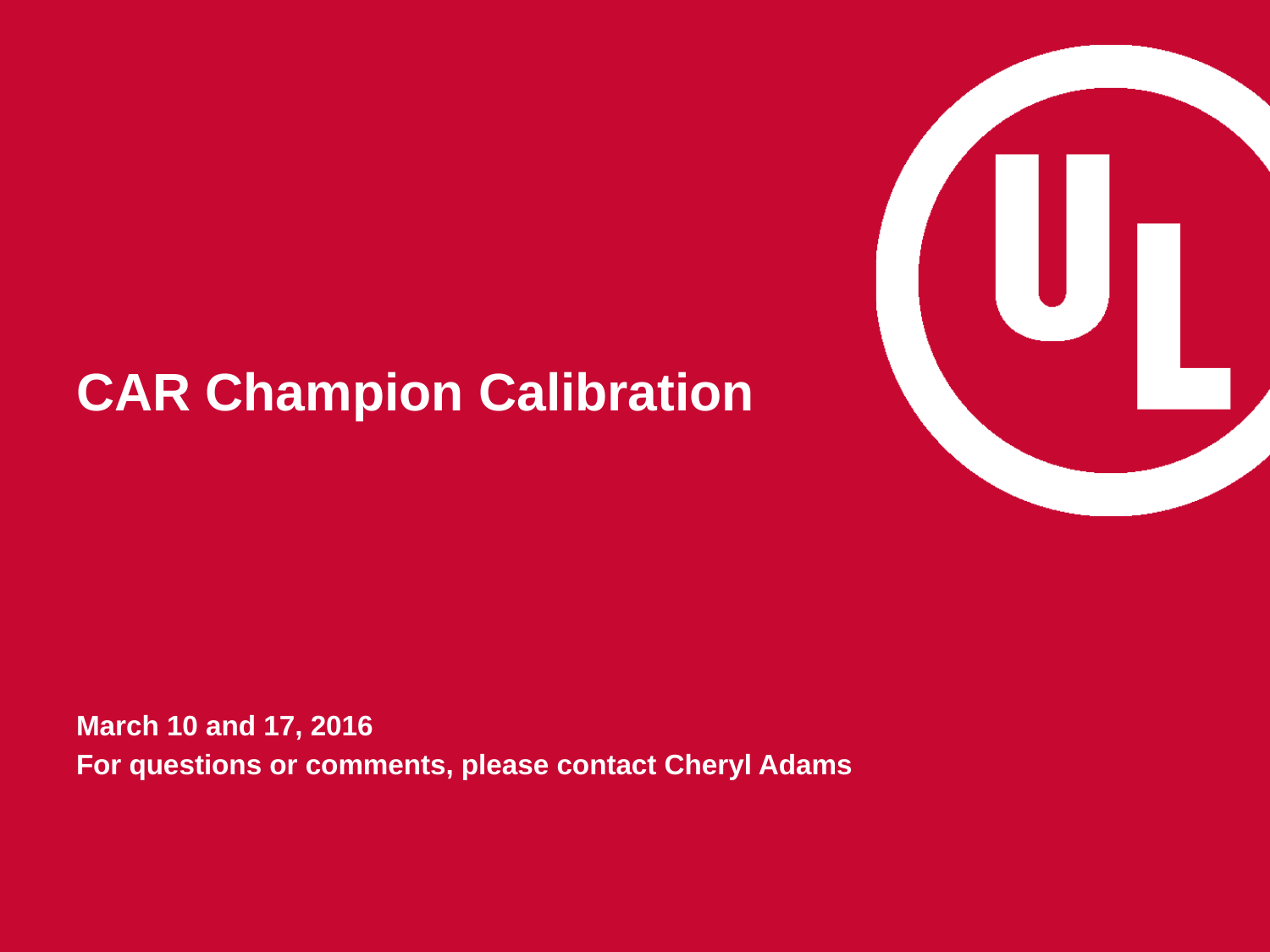

# CAR Champion Calibration
March 10 and 17, 2016
For questions or comments, please contact Cheryl Adams